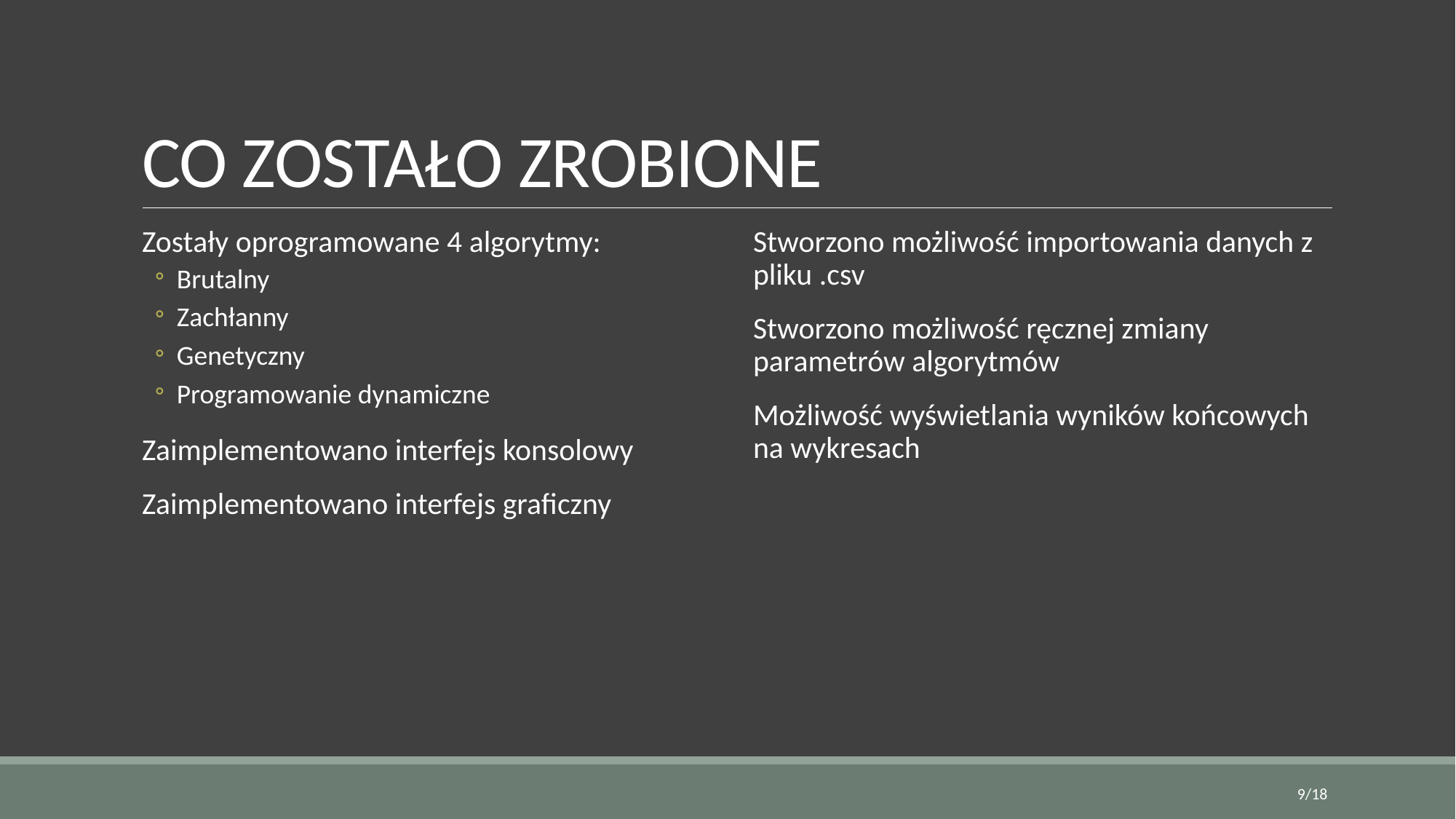

# CO ZOSTAŁO ZROBIONE
Zostały oprogramowane 4 algorytmy:
Brutalny
Zachłanny
Genetyczny
Programowanie dynamiczne
Zaimplementowano interfejs konsolowy
Zaimplementowano interfejs graficzny

Stworzono możliwość importowania danych z pliku .csv
Stworzono możliwość ręcznej zmiany parametrów algorytmów
Możliwość wyświetlania wyników końcowych na wykresach
9/18